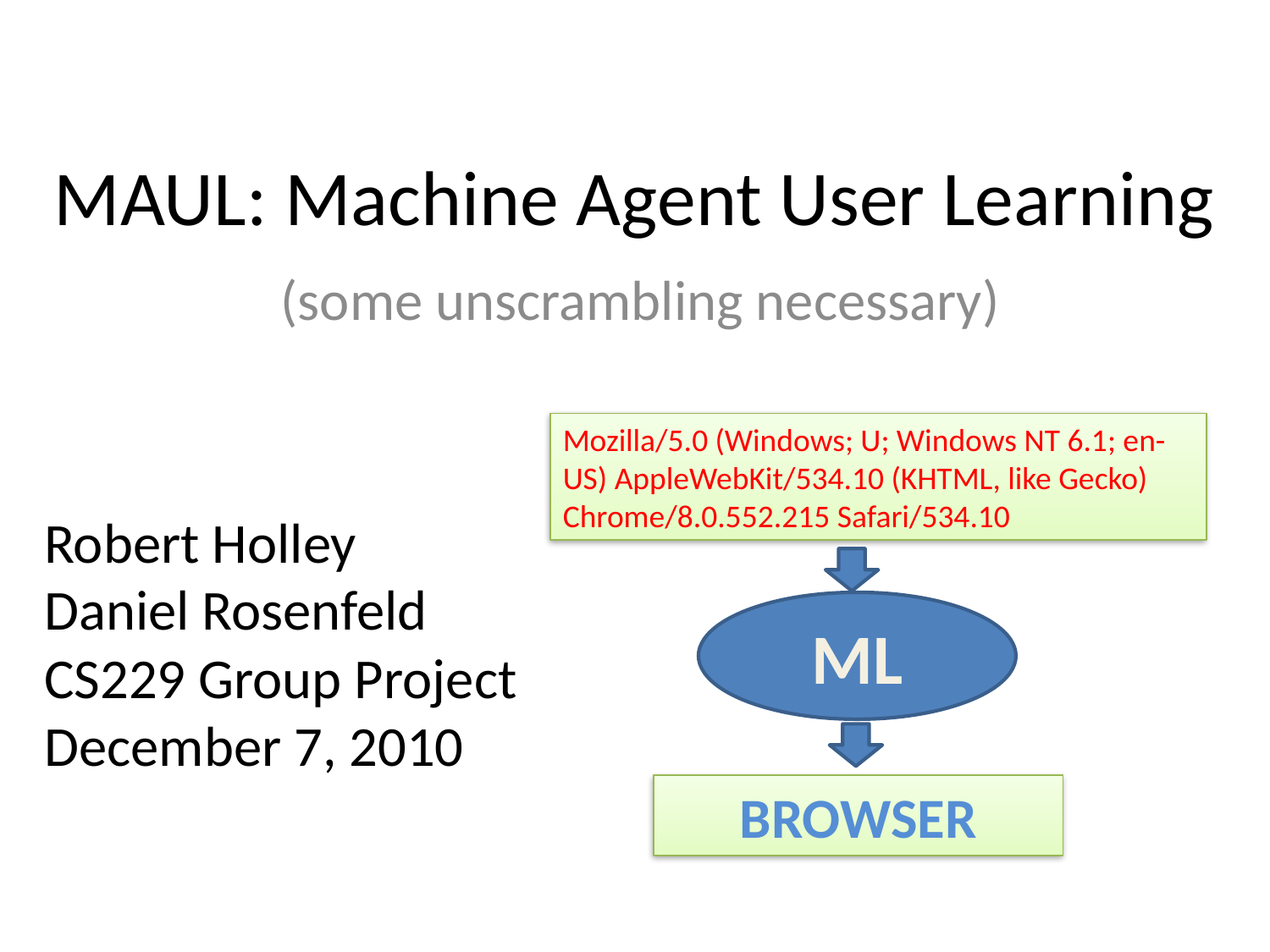

# MAUL: Machine Agent User Learning
(some unscrambling necessary)
Mozilla/5.0 (Windows; U; Windows NT 6.1; en-US) AppleWebKit/534.10 (KHTML, like Gecko) Chrome/8.0.552.215 Safari/534.10
Robert Holley
Daniel Rosenfeld
CS229 Group Project
December 7, 2010

ML

BROWSER